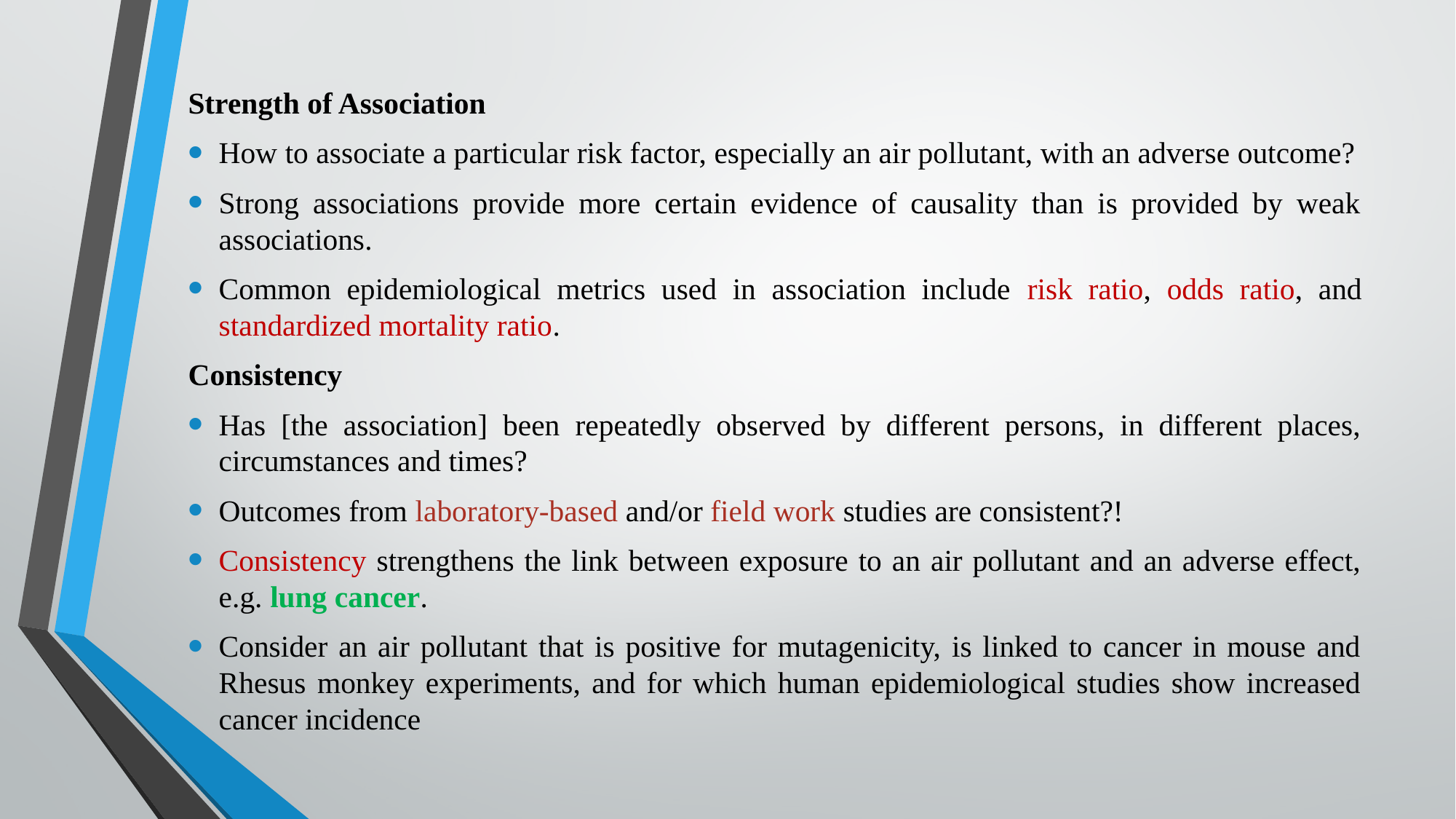

Strength of Association
How to associate a particular risk factor, especially an air pollutant, with an adverse outcome?
Strong associations provide more certain evidence of causality than is provided by weak associations.
Common epidemiological metrics used in association include risk ratio, odds ratio, and standardized mortality ratio.
Consistency
Has [the association] been repeatedly observed by different persons, in different places, circumstances and times?
Outcomes from laboratory-based and/or field work studies are consistent?!
Consistency strengthens the link between exposure to an air pollutant and an adverse effect, e.g. lung cancer.
Consider an air pollutant that is positive for mutagenicity, is linked to cancer in mouse and Rhesus monkey experiments, and for which human epidemiological studies show increased cancer incidence